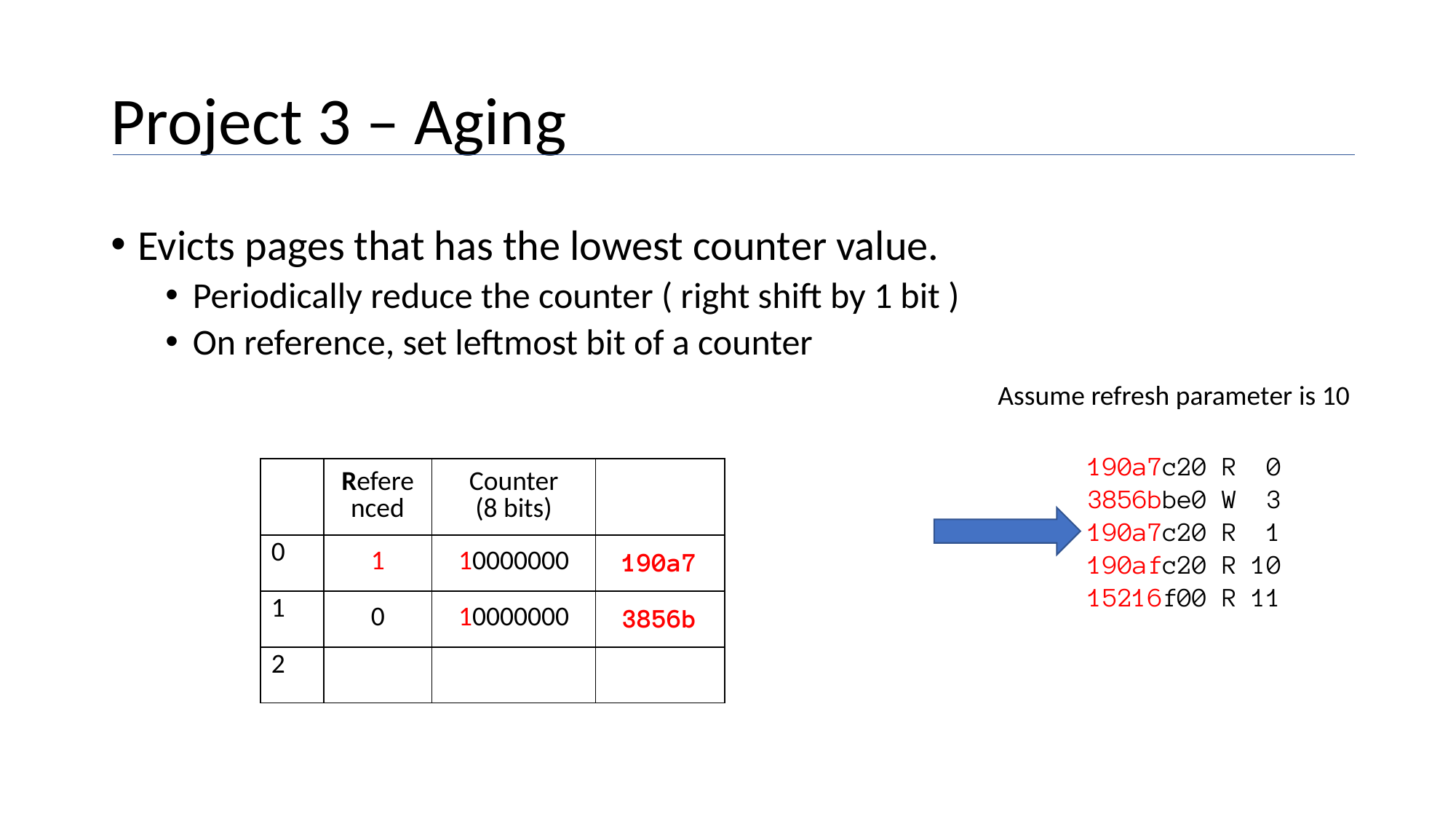

# Project 3 – Aging
Evicts pages that has the lowest counter value.
Periodically reduce the counter ( right shift by 1 bit )
On reference, set leftmost bit of a counter
Assume refresh parameter is 10
190a7c20 R  0
3856bbe0 W  3
190a7c20 R  1
190afc20 R 10
15216f00 R 11
|  | Referenced | Counter (8 bits) |  |
| --- | --- | --- | --- |
| 0 | 1 | 10000000 | 190a7 |
| 1 | 0 | 10000000 | 3856b |
| 2 |  |  |  |